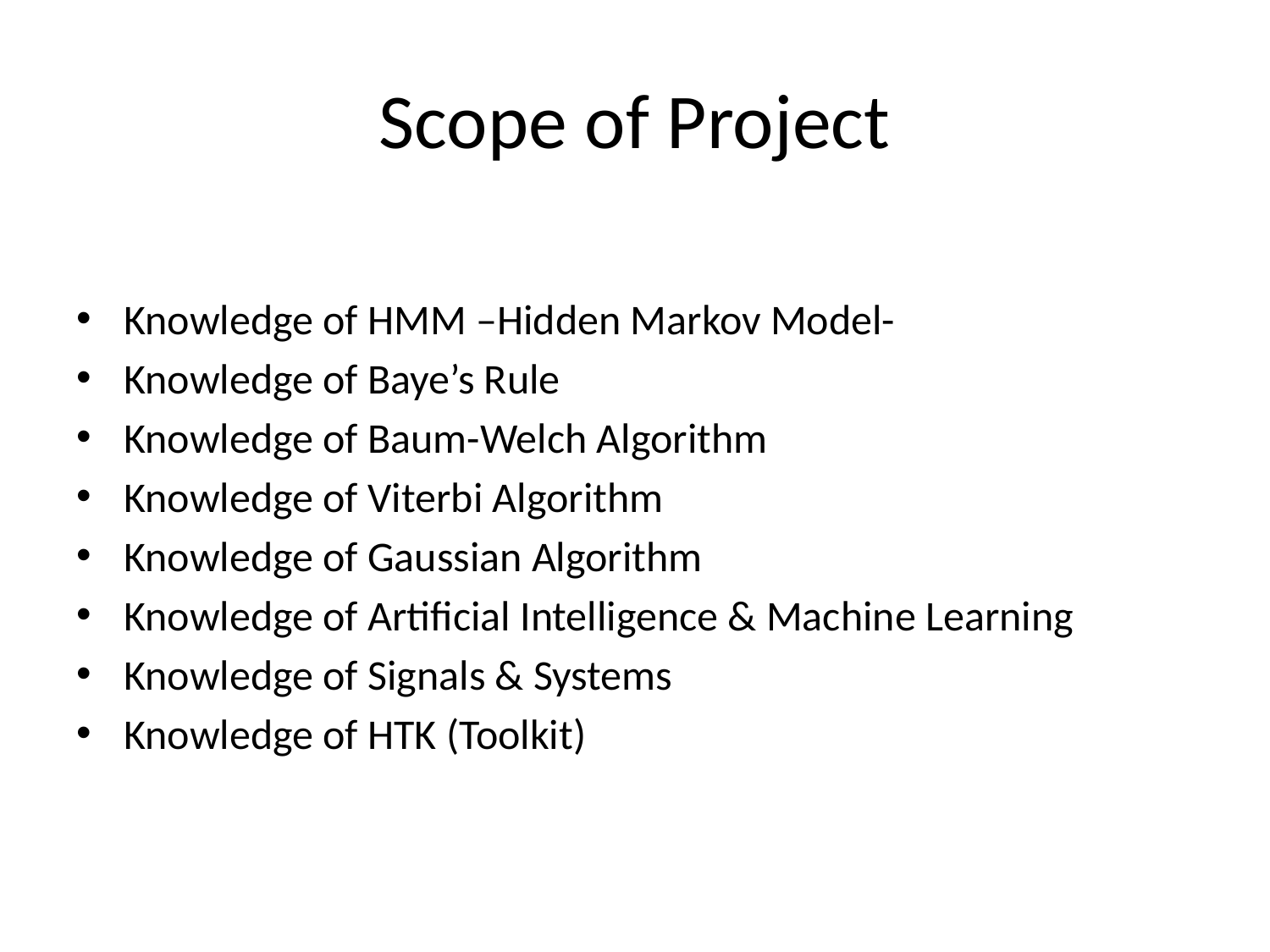

# Scope of Project
Knowledge of HMM –Hidden Markov Model-
Knowledge of Baye’s Rule
Knowledge of Baum-Welch Algorithm
Knowledge of Viterbi Algorithm
Knowledge of Gaussian Algorithm
Knowledge of Artificial Intelligence & Machine Learning
Knowledge of Signals & Systems
Knowledge of HTK (Toolkit)